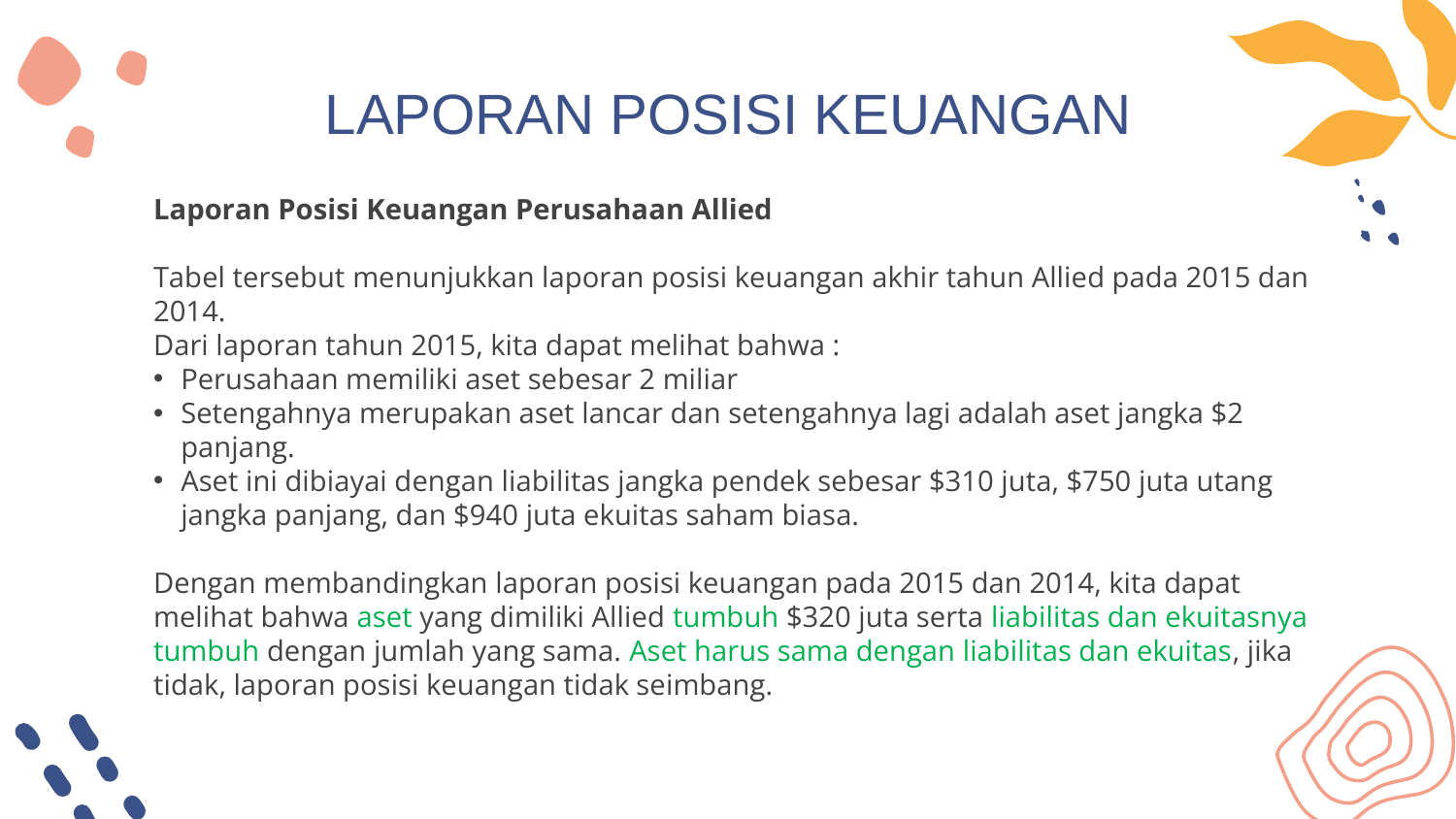

# LAPORAN POSISI KEUANGAN
Laporan Posisi Keuangan Perusahaan Allied

Tabel tersebut menunjukkan laporan posisi keuangan akhir tahun Allied pada 2015 dan 2014.
Dari laporan tahun 2015, kita dapat melihat bahwa :
Perusahaan memiliki aset sebesar 2 miliar
Setengahnya merupakan aset lancar dan setengahnya lagi adalah aset jangka $2 panjang.
Aset ini dibiayai dengan liabilitas jangka pendek sebesar $310 juta, $750 juta utang jangka panjang, dan $940 juta ekuitas saham biasa.

Dengan membandingkan laporan posisi keuangan pada 2015 dan 2014, kita dapat melihat bahwa aset yang dimiliki Allied tumbuh $320 juta serta liabilitas dan ekuitasnya tumbuh dengan jumlah yang sama. Aset harus sama dengan liabilitas dan ekuitas, jika tidak, laporan posisi keuangan tidak seimbang.